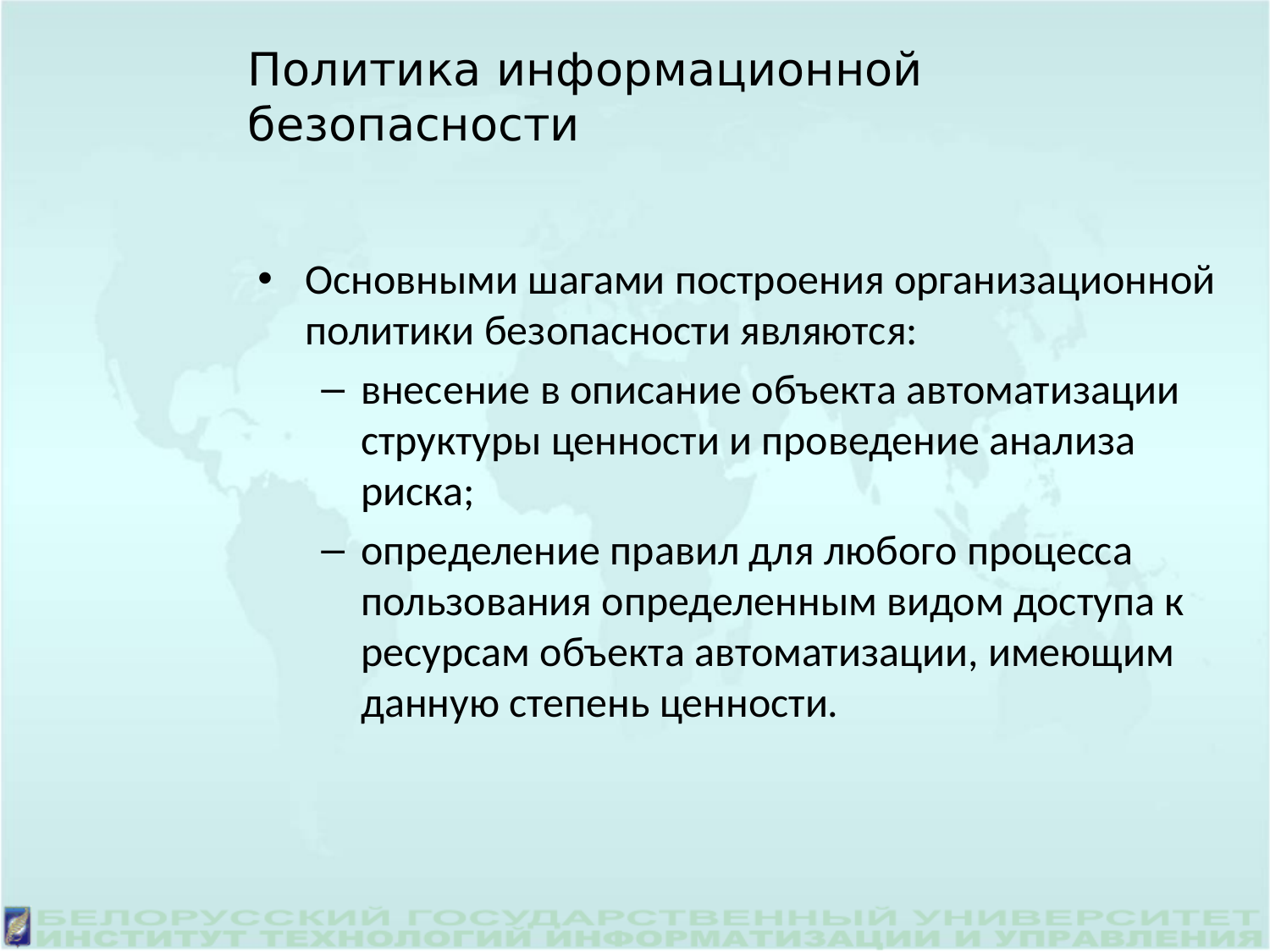

# Политика информационной безопасности

Основными шагами построения организационной политики безопасности являются:
внесение в описание объекта автоматизации структуры ценности и проведение анализа риска;
определение правил для любого процесса пользования определенным видом доступа к ресурсам объекта автоматизации, имеющим данную степень ценности.